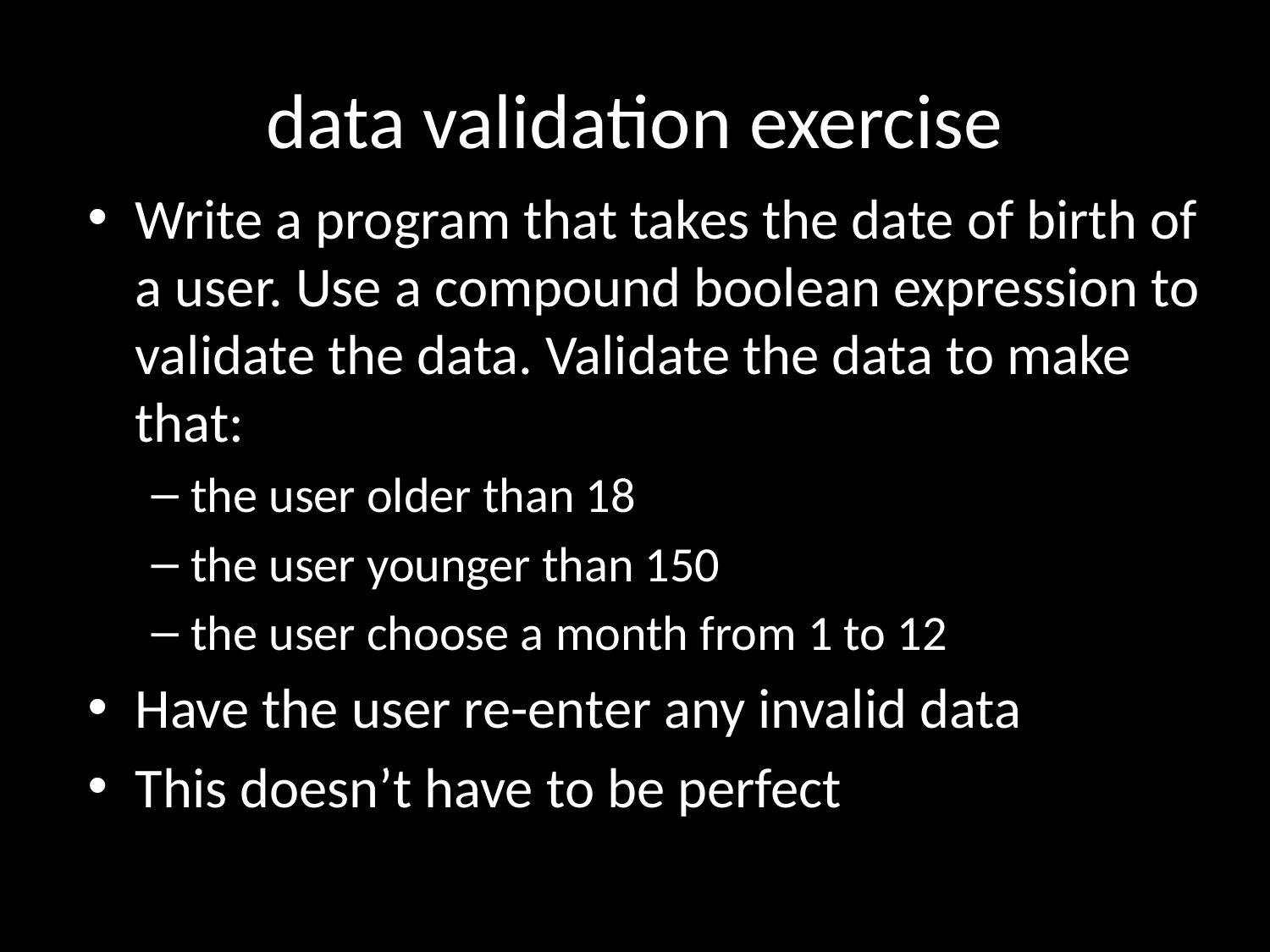

# data validation exercise
Write a program that takes the date of birth of a user. Use a compound boolean expression to validate the data. Validate the data to make that:
the user older than 18
the user younger than 150
the user choose a month from 1 to 12
Have the user re-enter any invalid data
This doesn’t have to be perfect